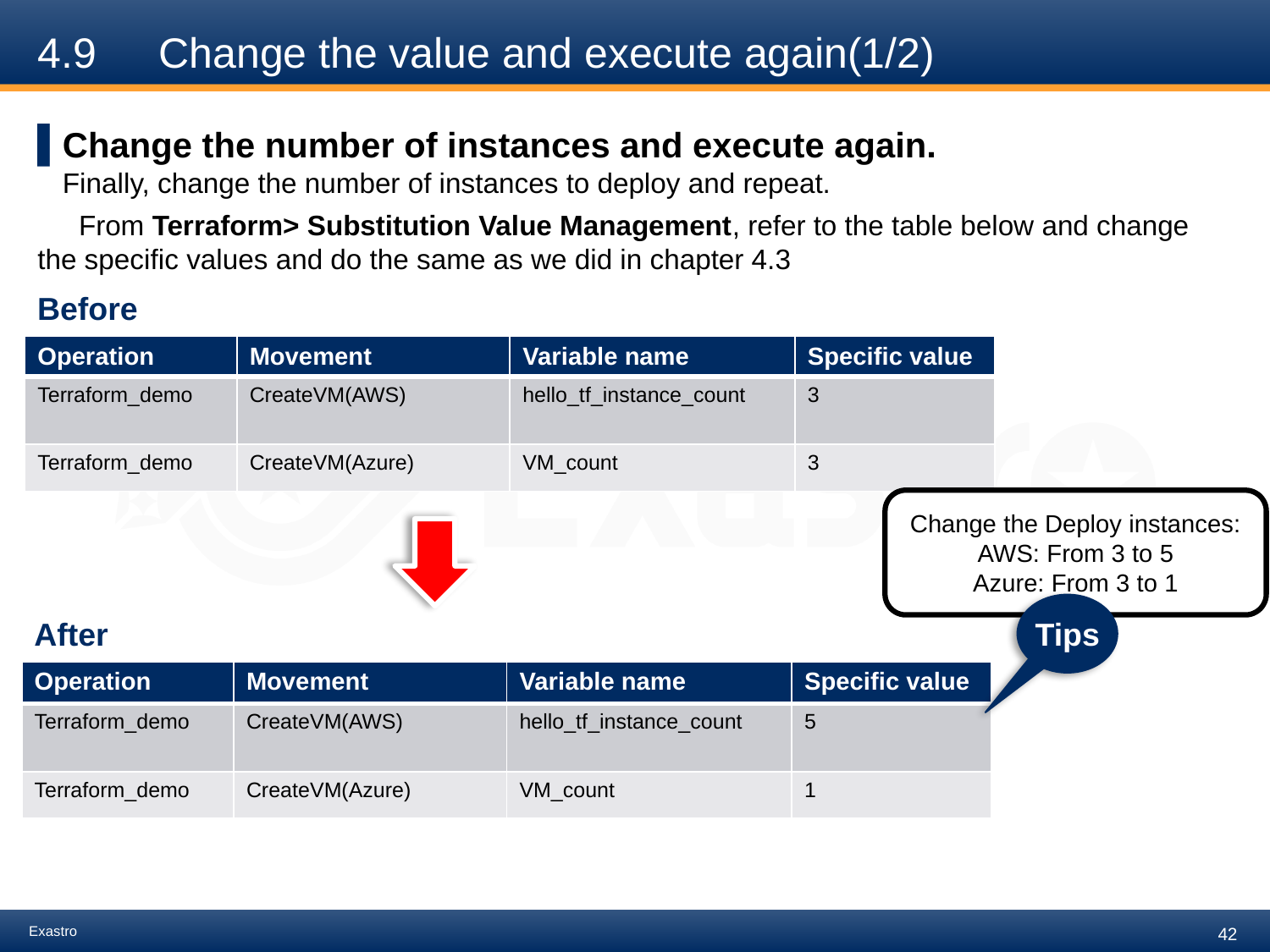

# 4.9　Change the value and execute again(1/2)
Change the number of instances and execute again.
Finally, change the number of instances to deploy and repeat.
　 From Terraform> Substitution Value Management, refer to the table below and change the specific values and do the same as we did in chapter 4.3
Before
| Operation | Movement | Variable name | Specific value |
| --- | --- | --- | --- |
| Terraform\_demo | CreateVM(AWS) | hello\_tf\_instance\_count | 3 |
| Terraform\_demo | CreateVM(Azure) | VM\_count | 3 |
Change the Deploy instances:
AWS: From 3 to 5
Azure: From 3 to 1

Tips
After
| Operation | Movement | Variable name | Specific value |
| --- | --- | --- | --- |
| Terraform\_demo | CreateVM(AWS) | hello\_tf\_instance\_count | 5 |
| Terraform\_demo | CreateVM(Azure) | VM\_count | 1 |